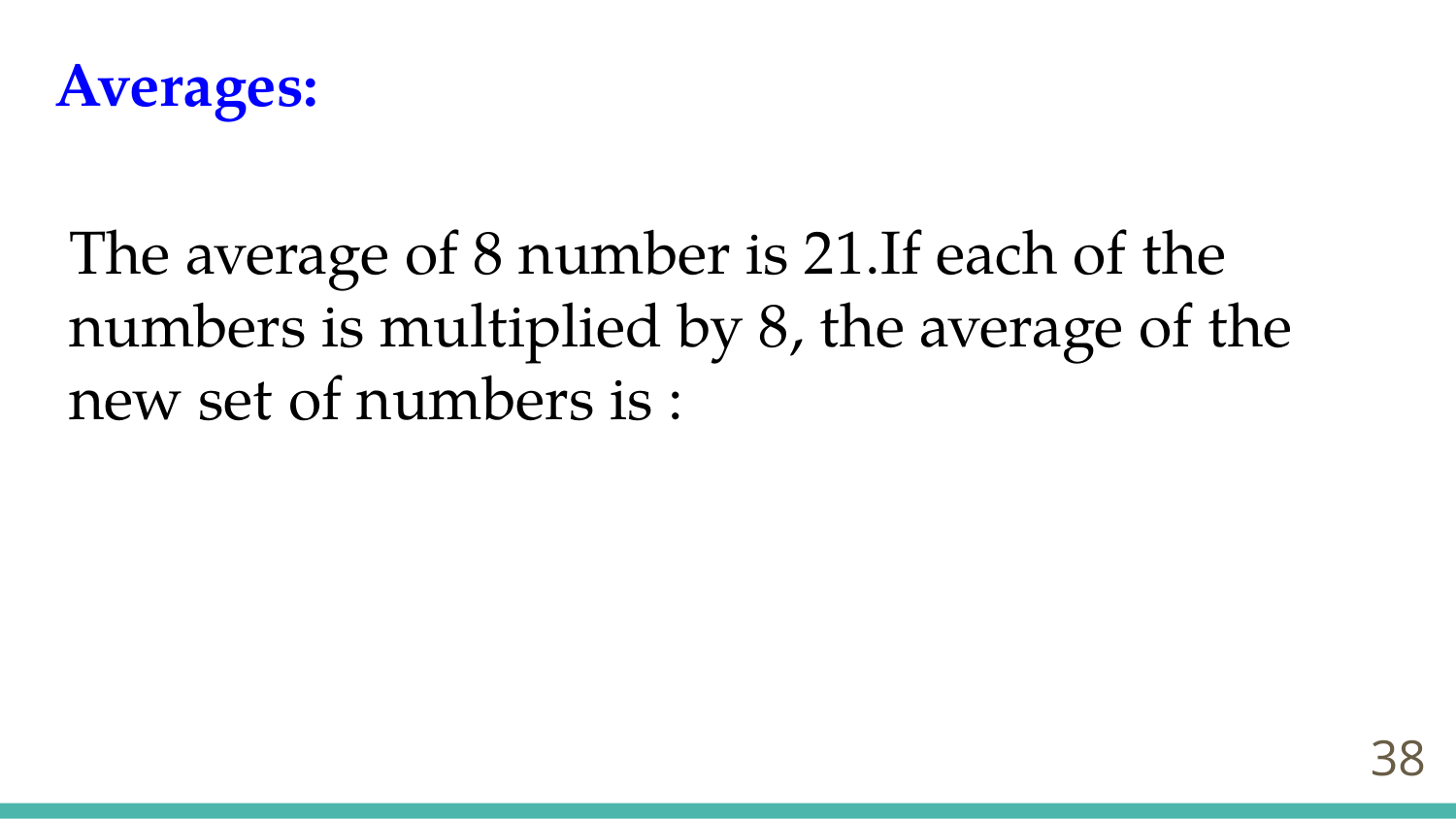

Averages:
The average of 8 number is 21.If each of the numbers is multiplied by 8, the average of the
new set of numbers is :

38